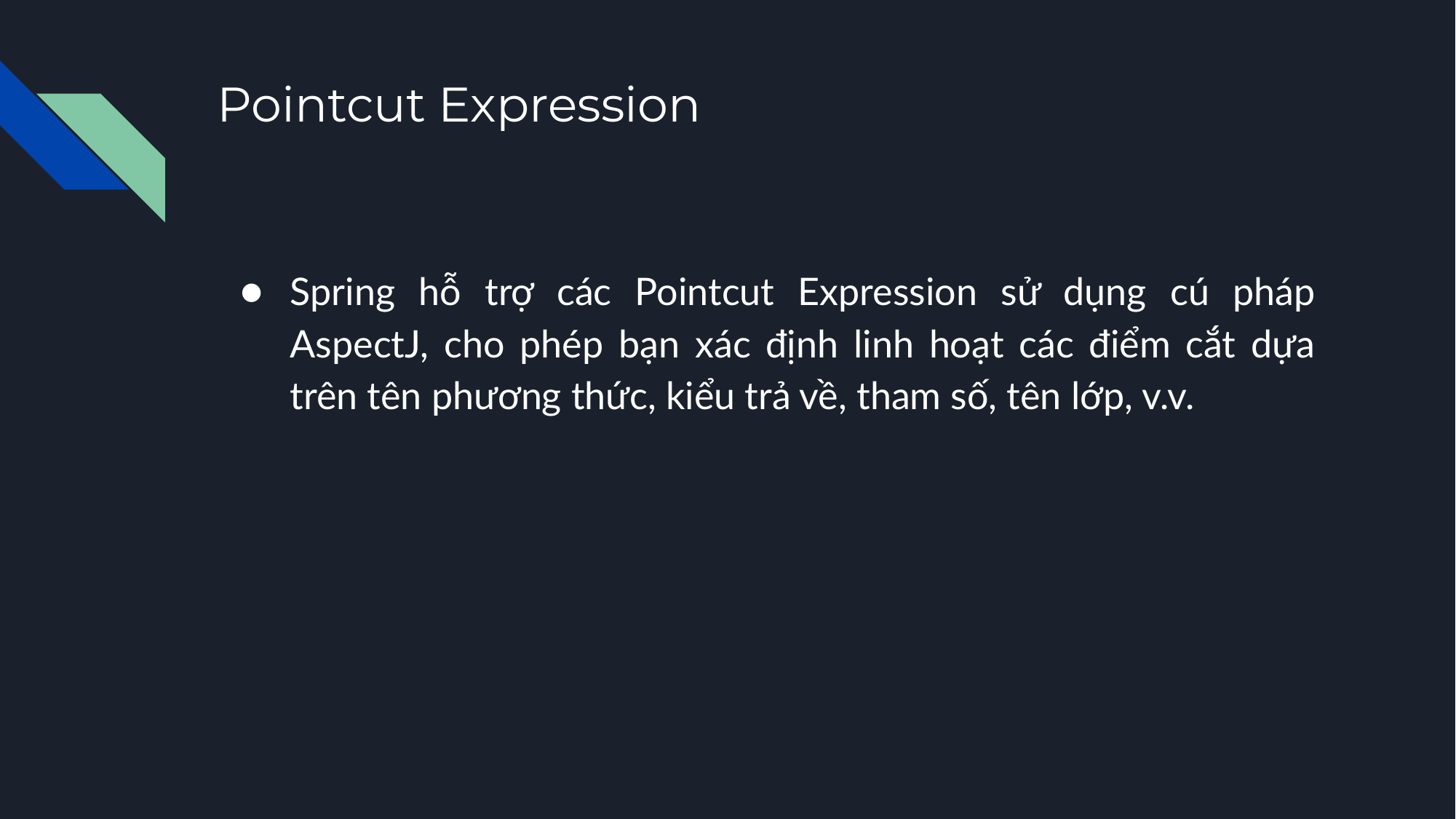

# Pointcut Expression
Spring hỗ trợ các Pointcut Expression sử dụng cú pháp AspectJ, cho phép bạn xác định linh hoạt các điểm cắt dựa trên tên phương thức, kiểu trả về, tham số, tên lớp, v.v.